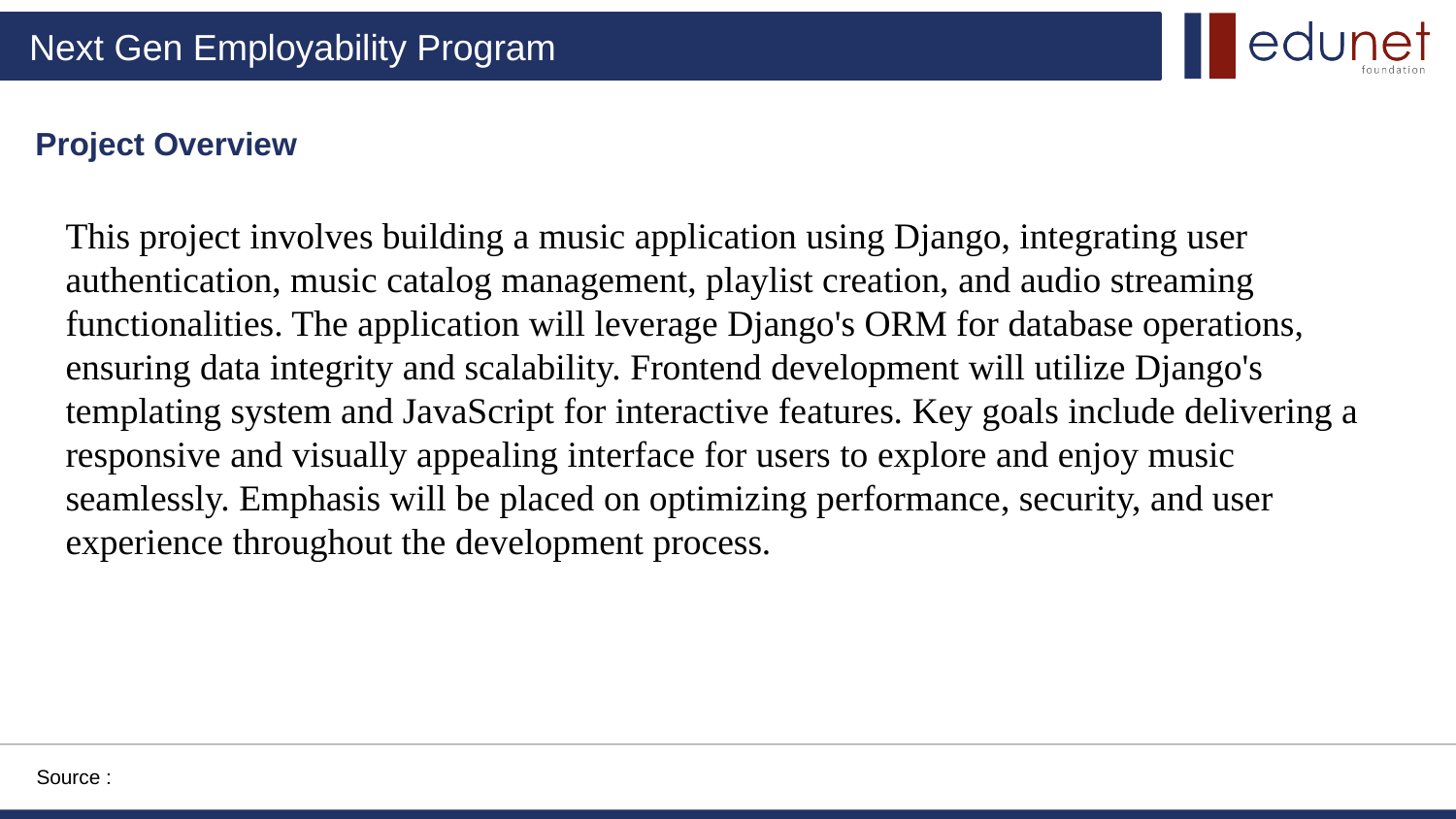

# Project Overview
This project involves building a music application using Django, integrating user authentication, music catalog management, playlist creation, and audio streaming functionalities. The application will leverage Django's ORM for database operations, ensuring data integrity and scalability. Frontend development will utilize Django's templating system and JavaScript for interactive features. Key goals include delivering a responsive and visually appealing interface for users to explore and enjoy music seamlessly. Emphasis will be placed on optimizing performance, security, and user experience throughout the development process.
Source :